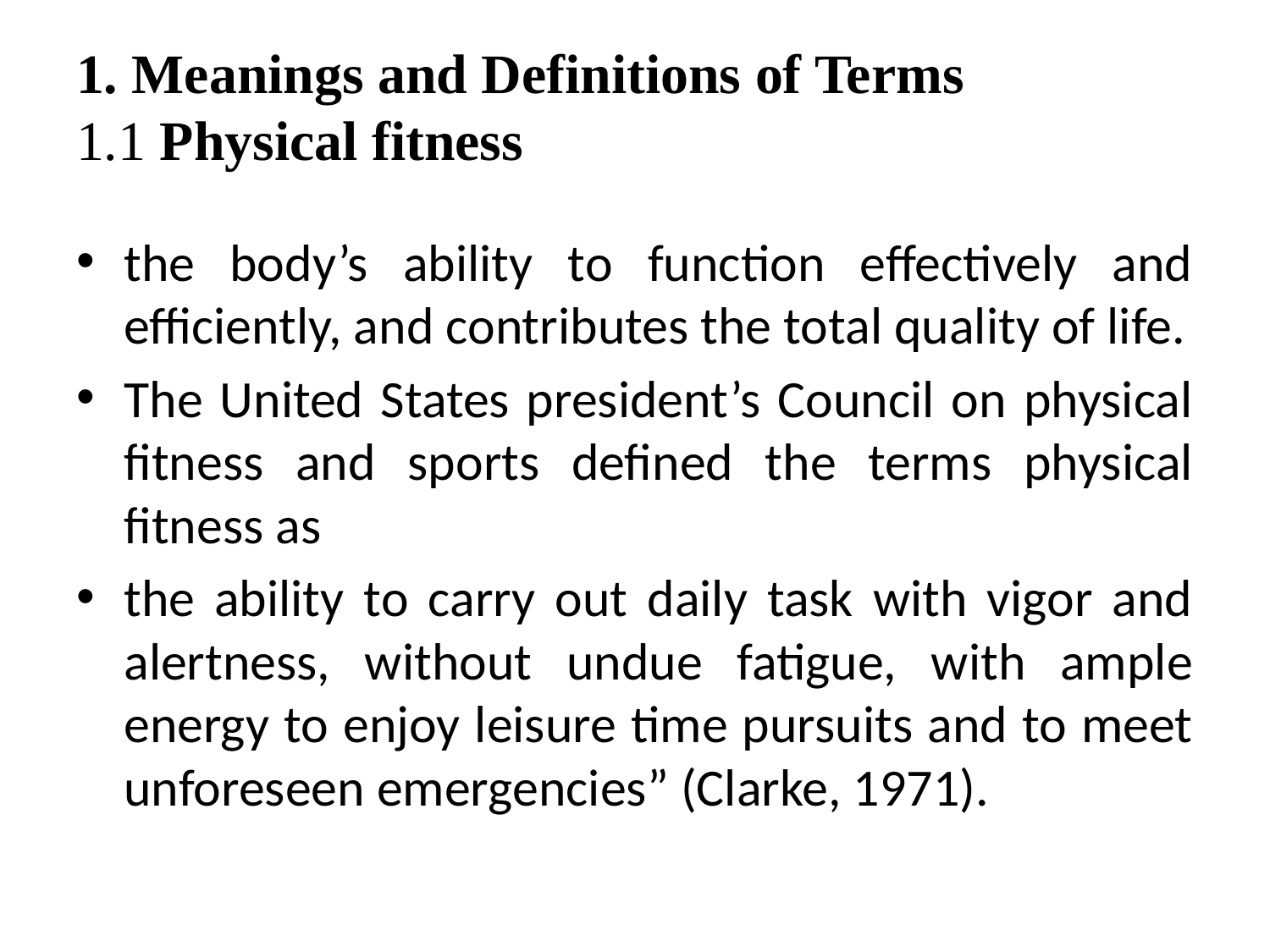

# 1. Meanings and Definitions of Terms 1.1 Physical fitness
the body’s ability to function effectively and efficiently, and contributes the total quality of life.
The United States president’s Council on physical fitness and sports defined the terms physical fitness as
the ability to carry out daily task with vigor and alertness, without undue fatigue, with ample energy to enjoy leisure time pursuits and to meet unforeseen emergencies” (Clarke, 1971).